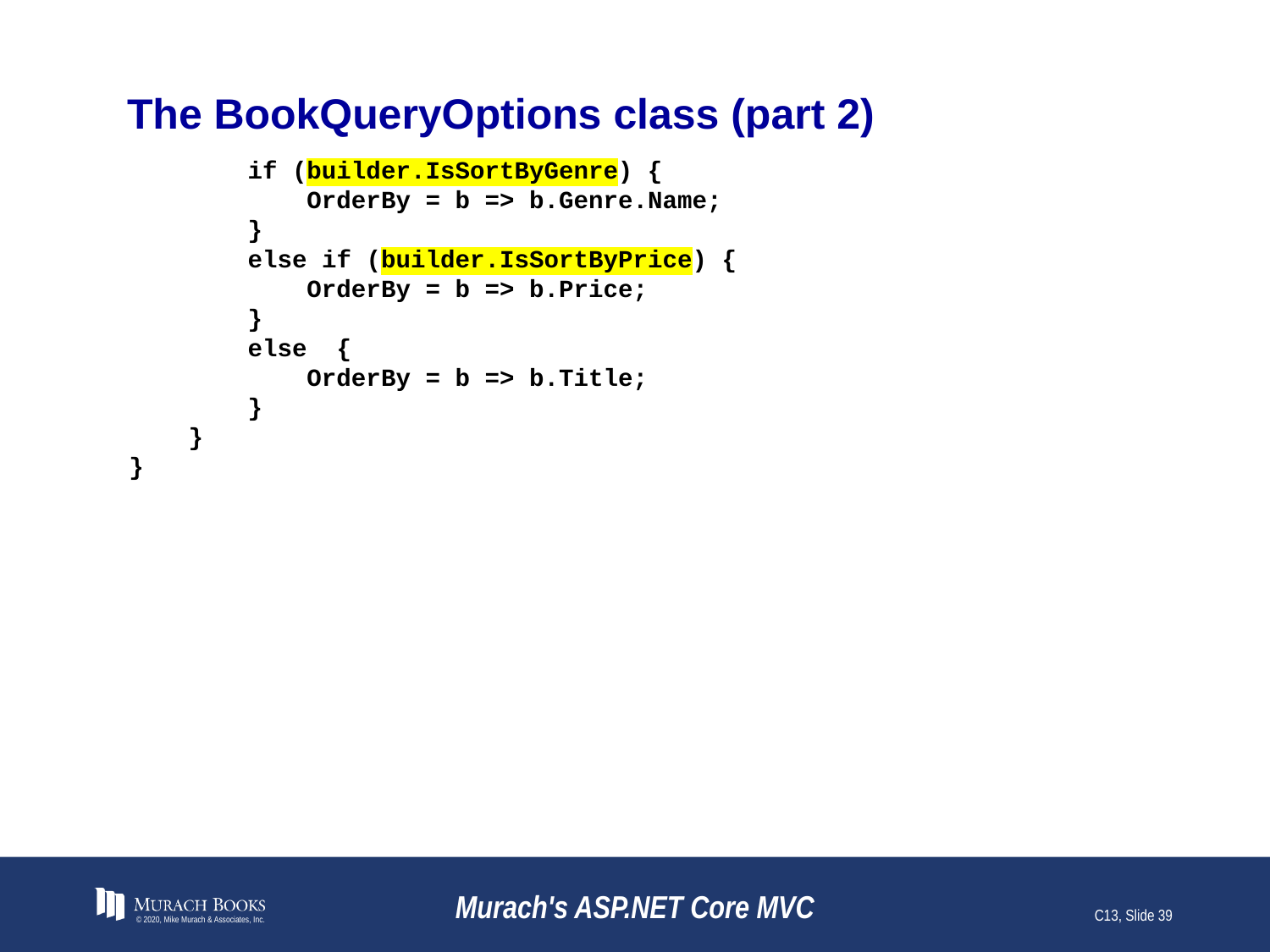

# The BookQueryOptions class (part 2)
        if (builder.IsSortByGenre) {
            OrderBy = b => b.Genre.Name;
        }
        else if (builder.IsSortByPrice) {
            OrderBy = b => b.Price;
        }
        else  {
            OrderBy = b => b.Title;
        }
    }
}
© 2020, Mike Murach & Associates, Inc.
Murach's ASP.NET Core MVC

C13, Slide 39